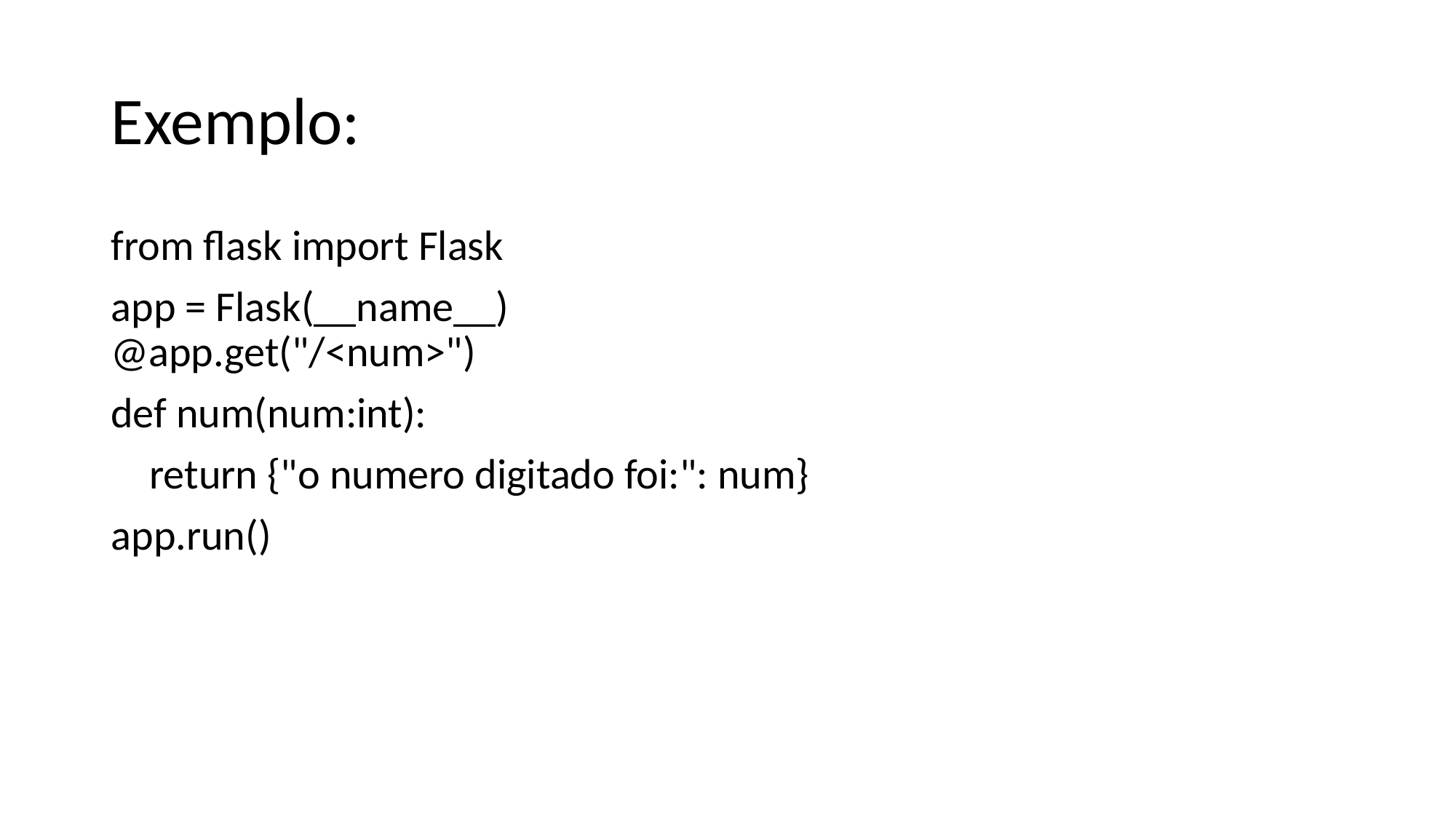

# Exemplo:
from flask import Flask
app = Flask(__name__)
@app.get("/<num>")
def num(num:int):
    return {"o numero digitado foi:": num}
app.run()